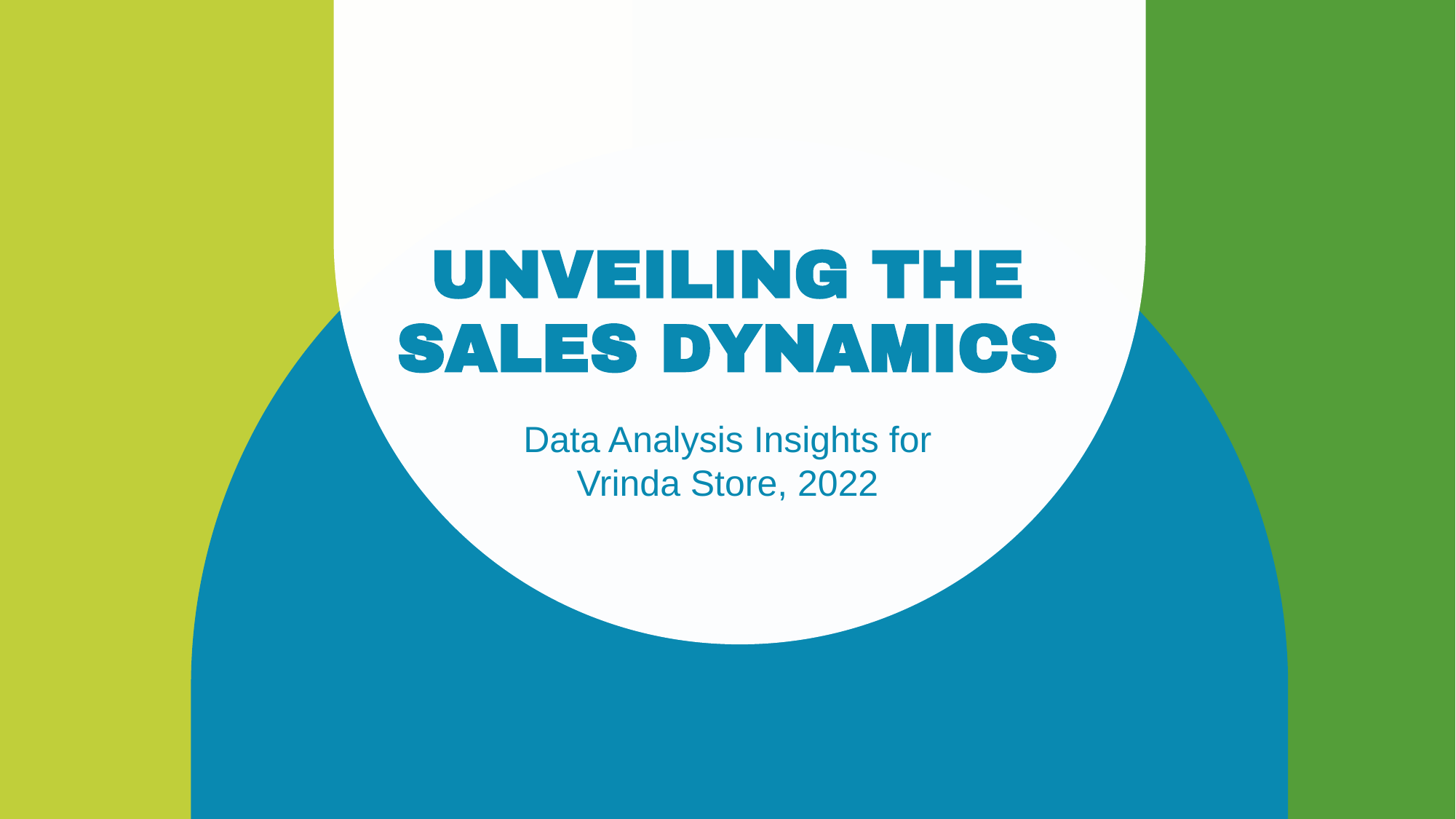

# Unveiling the Sales Dynamics
Data Analysis Insights for Vrinda Store, 2022
​